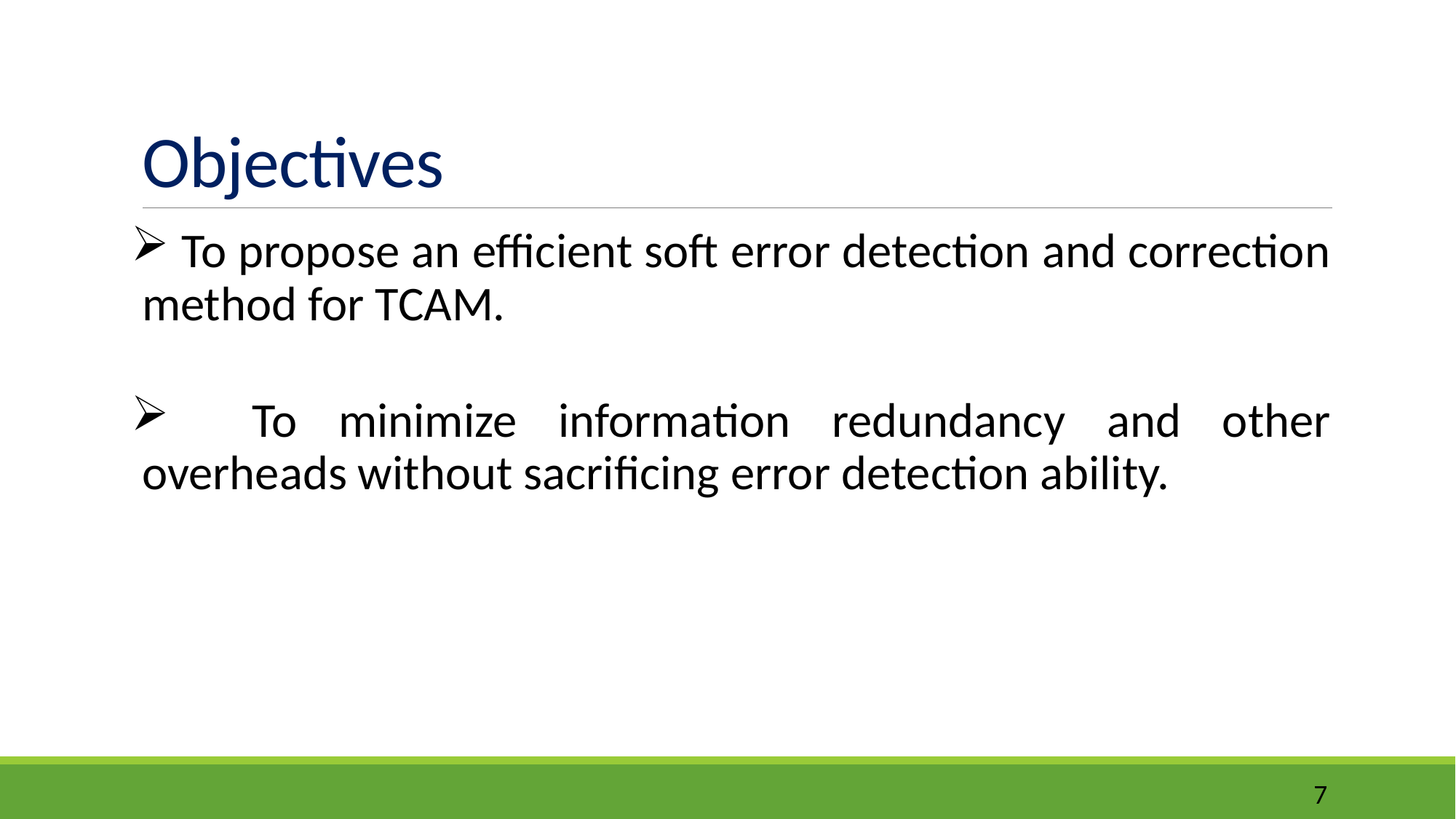

# Objectives
 To propose an efficient soft error detection and correction method for TCAM.

  To minimize information redundancy and other overheads without sacrificing error detection ability.

7